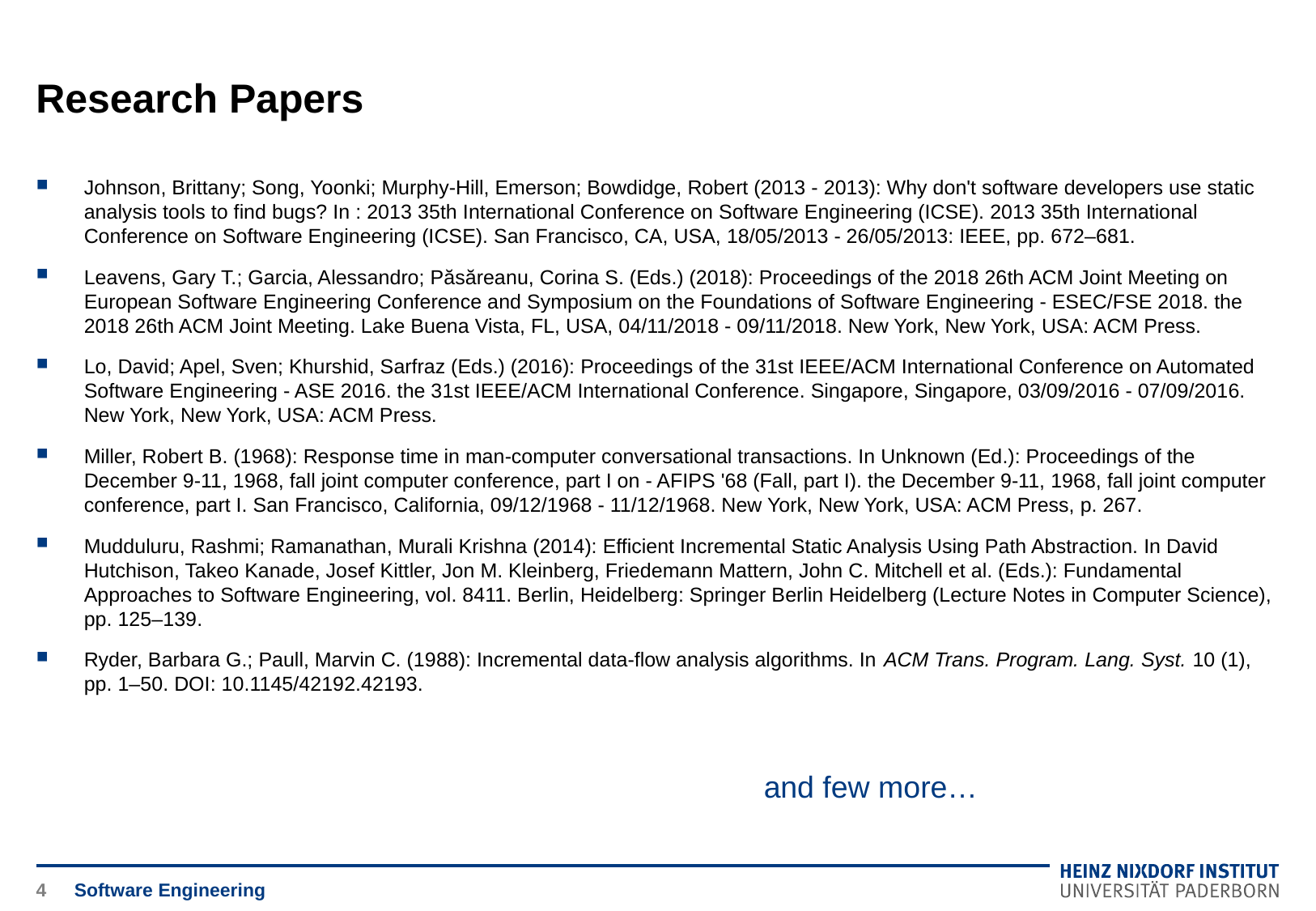

# Research Papers
Johnson, Brittany; Song, Yoonki; Murphy-Hill, Emerson; Bowdidge, Robert (2013 - 2013): Why don't software developers use static analysis tools to find bugs? In : 2013 35th International Conference on Software Engineering (ICSE). 2013 35th International Conference on Software Engineering (ICSE). San Francisco, CA, USA, 18/05/2013 - 26/05/2013: IEEE, pp. 672–681.
Leavens, Gary T.; Garcia, Alessandro; Păsăreanu, Corina S. (Eds.) (2018): Proceedings of the 2018 26th ACM Joint Meeting on European Software Engineering Conference and Symposium on the Foundations of Software Engineering - ESEC/FSE 2018. the 2018 26th ACM Joint Meeting. Lake Buena Vista, FL, USA, 04/11/2018 - 09/11/2018. New York, New York, USA: ACM Press.
Lo, David; Apel, Sven; Khurshid, Sarfraz (Eds.) (2016): Proceedings of the 31st IEEE/ACM International Conference on Automated Software Engineering - ASE 2016. the 31st IEEE/ACM International Conference. Singapore, Singapore, 03/09/2016 - 07/09/2016. New York, New York, USA: ACM Press.
Miller, Robert B. (1968): Response time in man-computer conversational transactions. In Unknown (Ed.): Proceedings of the December 9-11, 1968, fall joint computer conference, part I on - AFIPS '68 (Fall, part I). the December 9-11, 1968, fall joint computer conference, part I. San Francisco, California, 09/12/1968 - 11/12/1968. New York, New York, USA: ACM Press, p. 267.
Mudduluru, Rashmi; Ramanathan, Murali Krishna (2014): Efficient Incremental Static Analysis Using Path Abstraction. In David Hutchison, Takeo Kanade, Josef Kittler, Jon M. Kleinberg, Friedemann Mattern, John C. Mitchell et al. (Eds.): Fundamental Approaches to Software Engineering, vol. 8411. Berlin, Heidelberg: Springer Berlin Heidelberg (Lecture Notes in Computer Science), pp. 125–139.
Ryder, Barbara G.; Paull, Marvin C. (1988): Incremental data-flow analysis algorithms. In ACM Trans. Program. Lang. Syst. 10 (1), pp. 1–50. DOI: 10.1145/42192.42193.

and few more…
4
Software Engineering